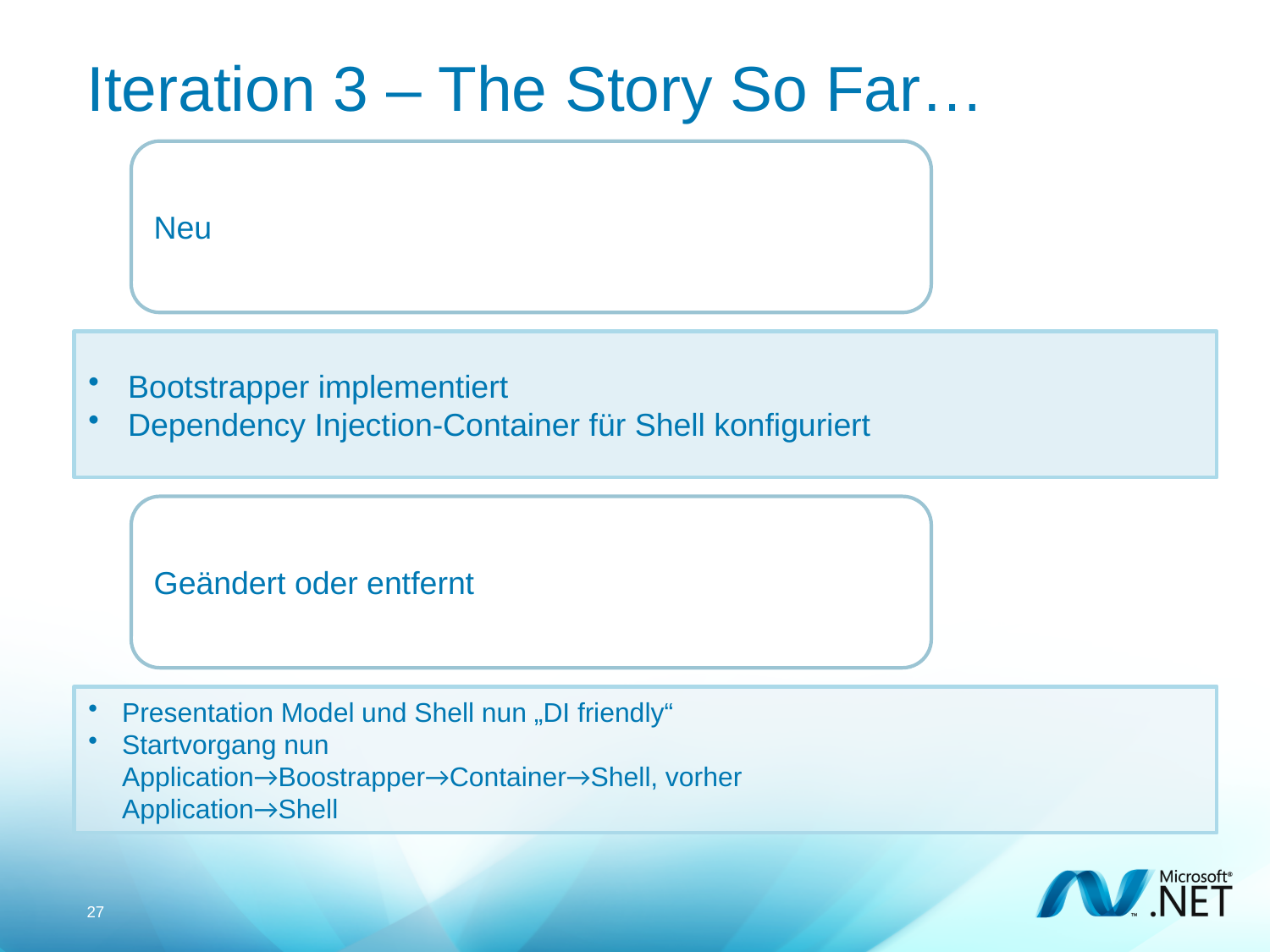

# Iteration 3 – The Story So Far…
Neu
Geändert oder entfernt
Startvorgang nun
Application→Boostrapper→Container→Shell, vorher
Application→Shell
Bootstrapper implementiert
Dependency Injection-Container für Shell konfiguriert
Presentation Model und Shell nun „DI friendly“